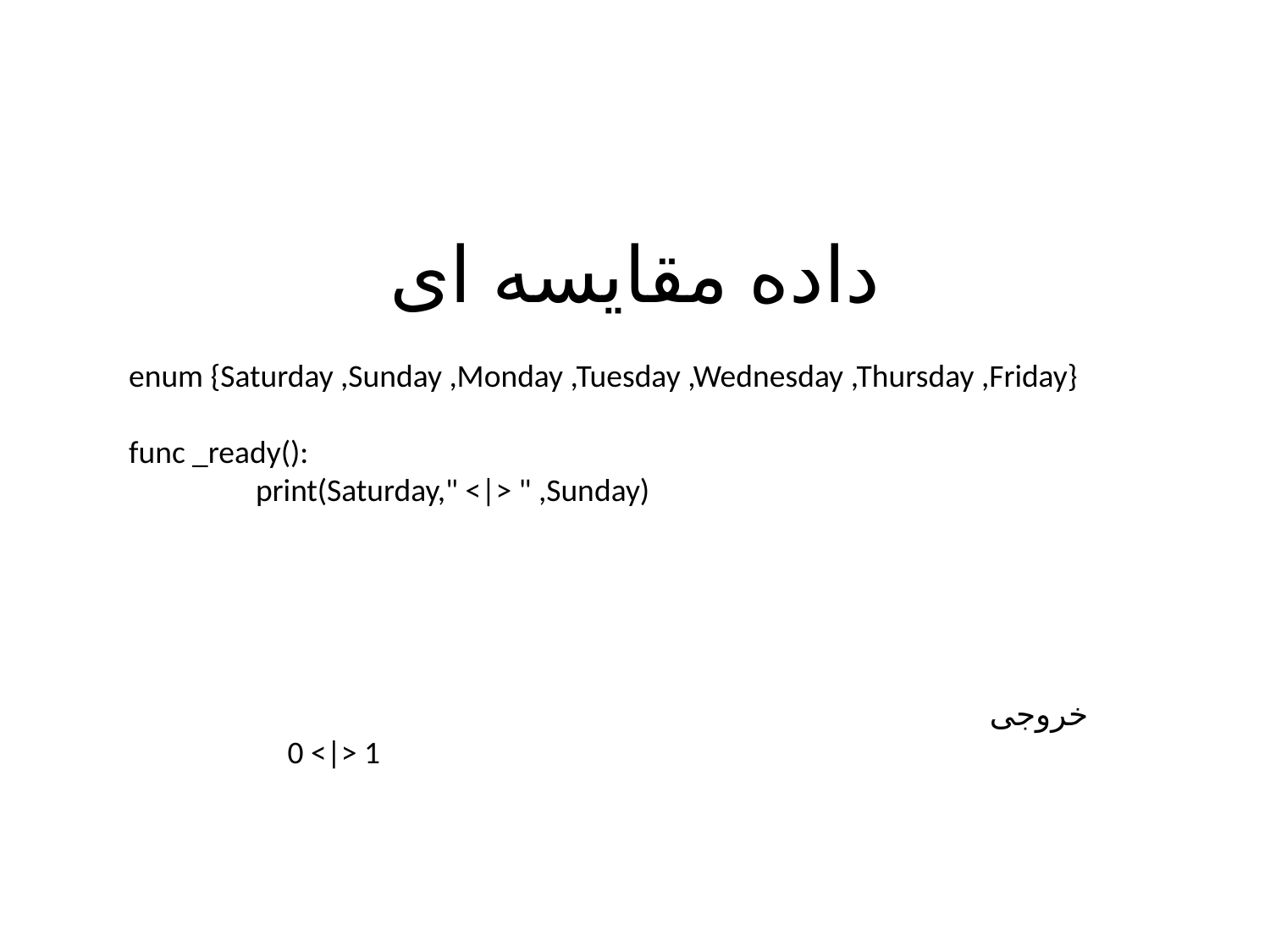

# داده مقایسه ای
enum {Saturday ,Sunday ,Monday ,Tuesday ,Wednesday ,Thursday ,Friday}

func _ready():
	print(Saturday," <|> " ,Sunday)
خروجی
0 <|> 1